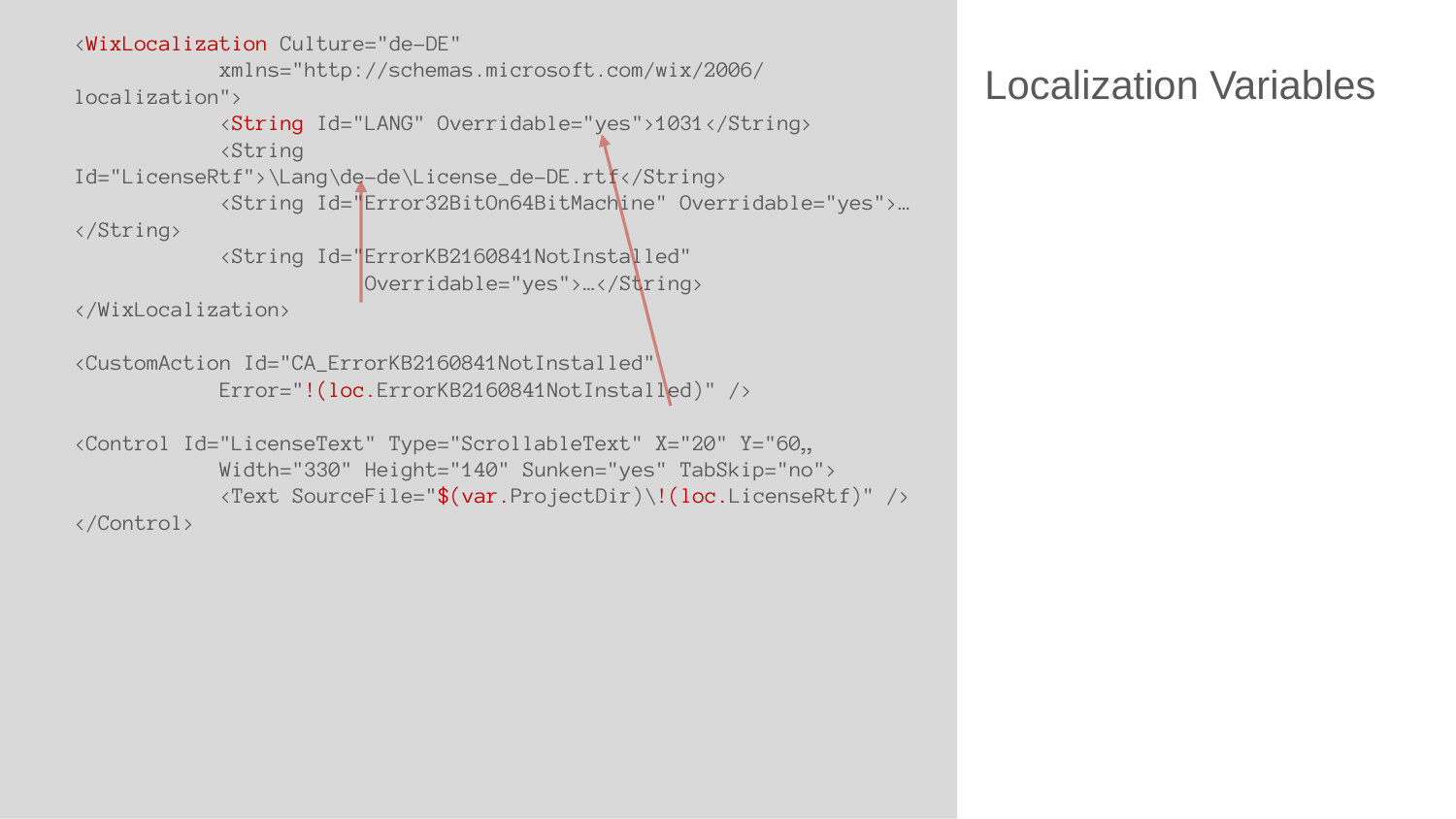

<WixLocalization Culture="de-DE"
	xmlns="http://schemas.microsoft.com/wix/2006/localization">
	<String Id="LANG" Overridable="yes">1031</String>
	<String Id="LicenseRtf">\Lang\de-de\License_de-DE.rtf</String>
	<String Id="Error32BitOn64BitMachine" Overridable="yes">…</String>
	<String Id="ErrorKB2160841NotInstalled"
		Overridable="yes">…</String>
</WixLocalization>

<CustomAction Id="CA_ErrorKB2160841NotInstalled"
	Error="!(loc.ErrorKB2160841NotInstalled)" />

<Control Id="LicenseText" Type="ScrollableText" X="20" Y="60„
	Width="330" Height="140" Sunken="yes" TabSkip="no">
	<Text SourceFile="$(var.ProjectDir)\!(loc.LicenseRtf)" />
</Control>

# Localization Variables